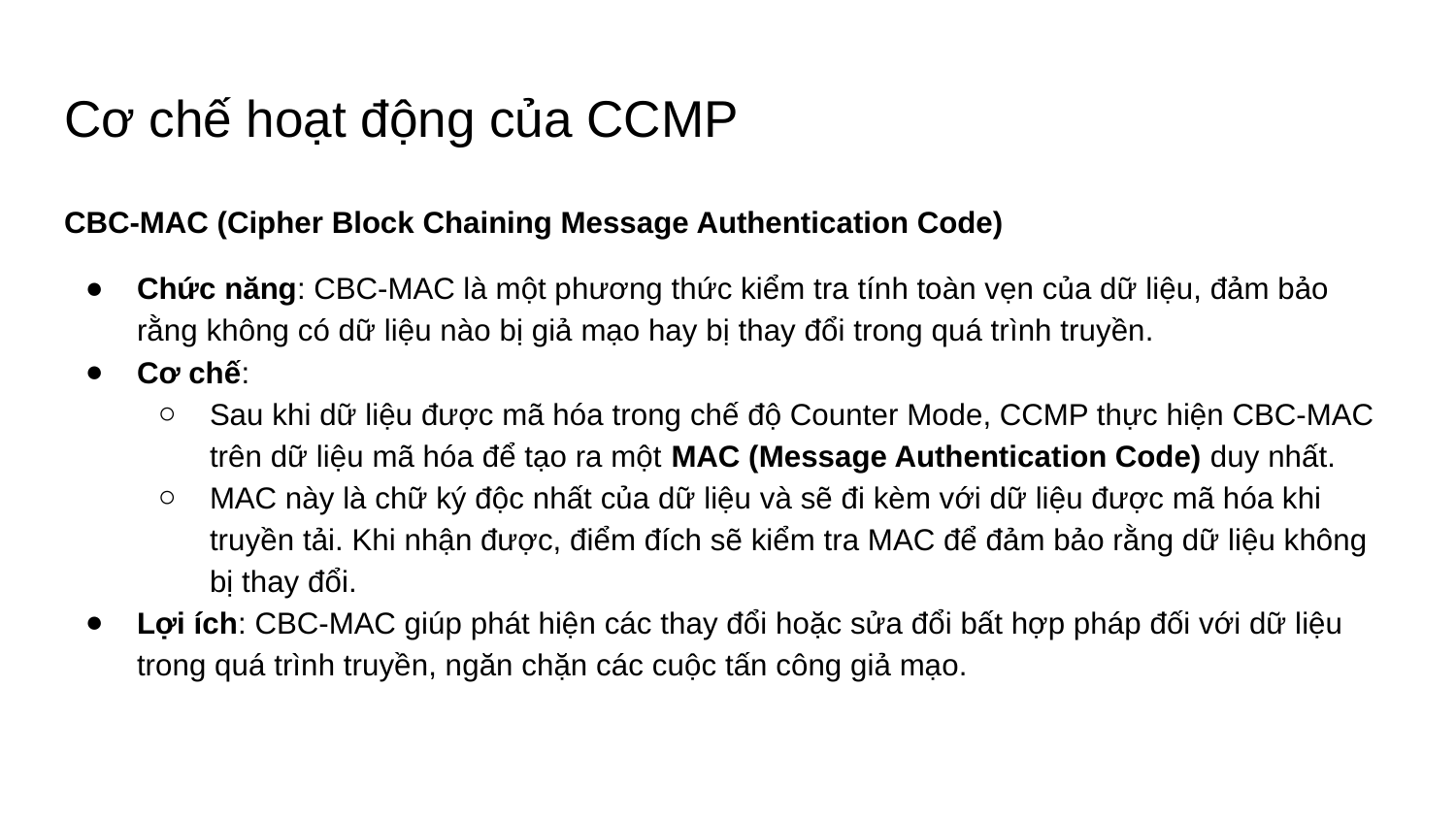

# Cơ chế hoạt động của CCMP
CBC-MAC (Cipher Block Chaining Message Authentication Code)
Chức năng: CBC-MAC là một phương thức kiểm tra tính toàn vẹn của dữ liệu, đảm bảo rằng không có dữ liệu nào bị giả mạo hay bị thay đổi trong quá trình truyền.
Cơ chế:
Sau khi dữ liệu được mã hóa trong chế độ Counter Mode, CCMP thực hiện CBC-MAC trên dữ liệu mã hóa để tạo ra một MAC (Message Authentication Code) duy nhất.
MAC này là chữ ký độc nhất của dữ liệu và sẽ đi kèm với dữ liệu được mã hóa khi truyền tải. Khi nhận được, điểm đích sẽ kiểm tra MAC để đảm bảo rằng dữ liệu không bị thay đổi.
Lợi ích: CBC-MAC giúp phát hiện các thay đổi hoặc sửa đổi bất hợp pháp đối với dữ liệu trong quá trình truyền, ngăn chặn các cuộc tấn công giả mạo.